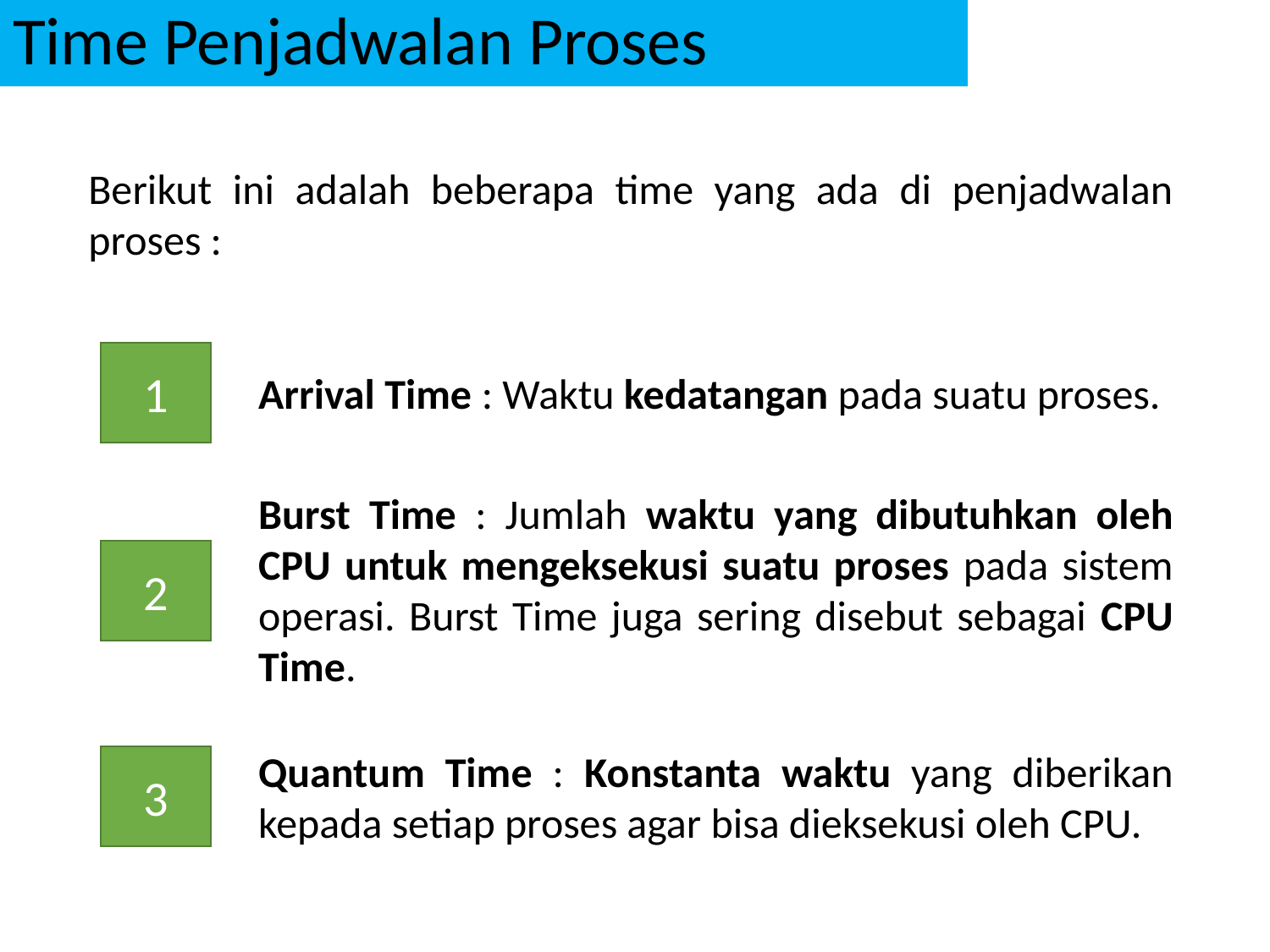

# Time Penjadwalan Proses
Berikut ini adalah beberapa time yang ada di penjadwalan proses :
1
Arrival Time : Waktu kedatangan pada suatu proses.
Burst Time : Jumlah waktu yang dibutuhkan oleh CPU untuk mengeksekusi suatu proses pada sistem operasi. Burst Time juga sering disebut sebagai CPU Time.
2
Quantum Time : Konstanta waktu yang diberikan kepada setiap proses agar bisa dieksekusi oleh CPU.
3